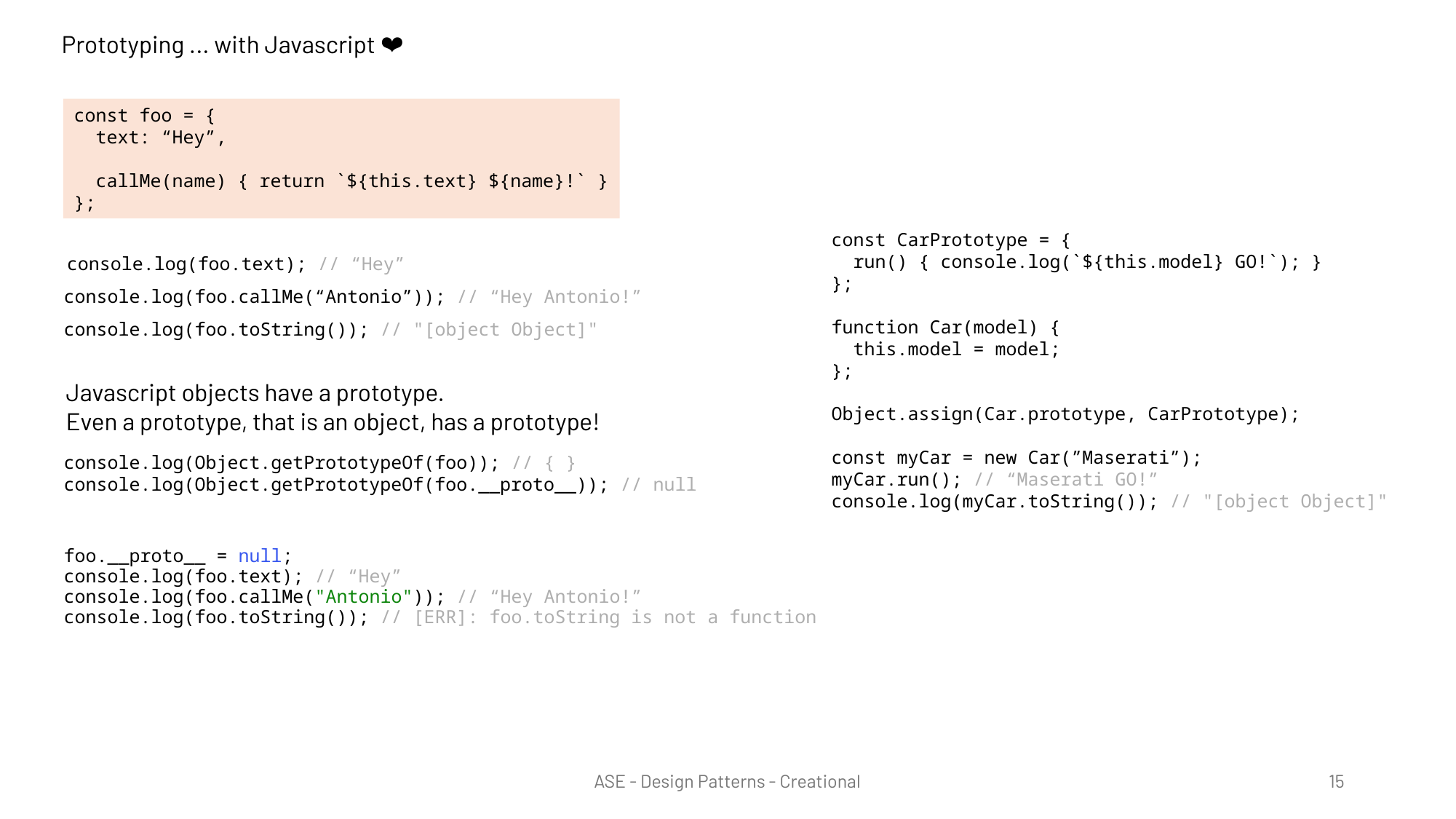

Prototyping ... with Javascript ❤️
const foo = {
  text: “Hey”,

  callMe(name) { return `${this.text} ${name}!` }
};
const CarPrototype = {
  run() { console.log(`${this.model} GO!`); }
};

function Car(model) {
  this.model = model;
};

Object.assign(Car.prototype, CarPrototype);

const myCar = new Car(”Maserati”);
myCar.run(); // “Maserati GO!”
console.log(myCar.toString()); // "[object Object]"
console.log(foo.text); // “Hey”
console.log(foo.callMe(“Antonio”)); // “Hey Antonio!”
console.log(foo.toString()); // "[object Object]"
Javascript objects have a prototype.
Even a prototype, that is an object, has a prototype!
console.log(Object.getPrototypeOf(foo)); // { }
console.log(Object.getPrototypeOf(foo.__proto__)); // null
foo.__proto__ = null;
console.log(foo.text); // “Hey”
console.log(foo.callMe("Antonio")); // “Hey Antonio!”
console.log(foo.toString()); // [ERR]: foo.toString is not a function
ASE - Design Patterns - Creational
15